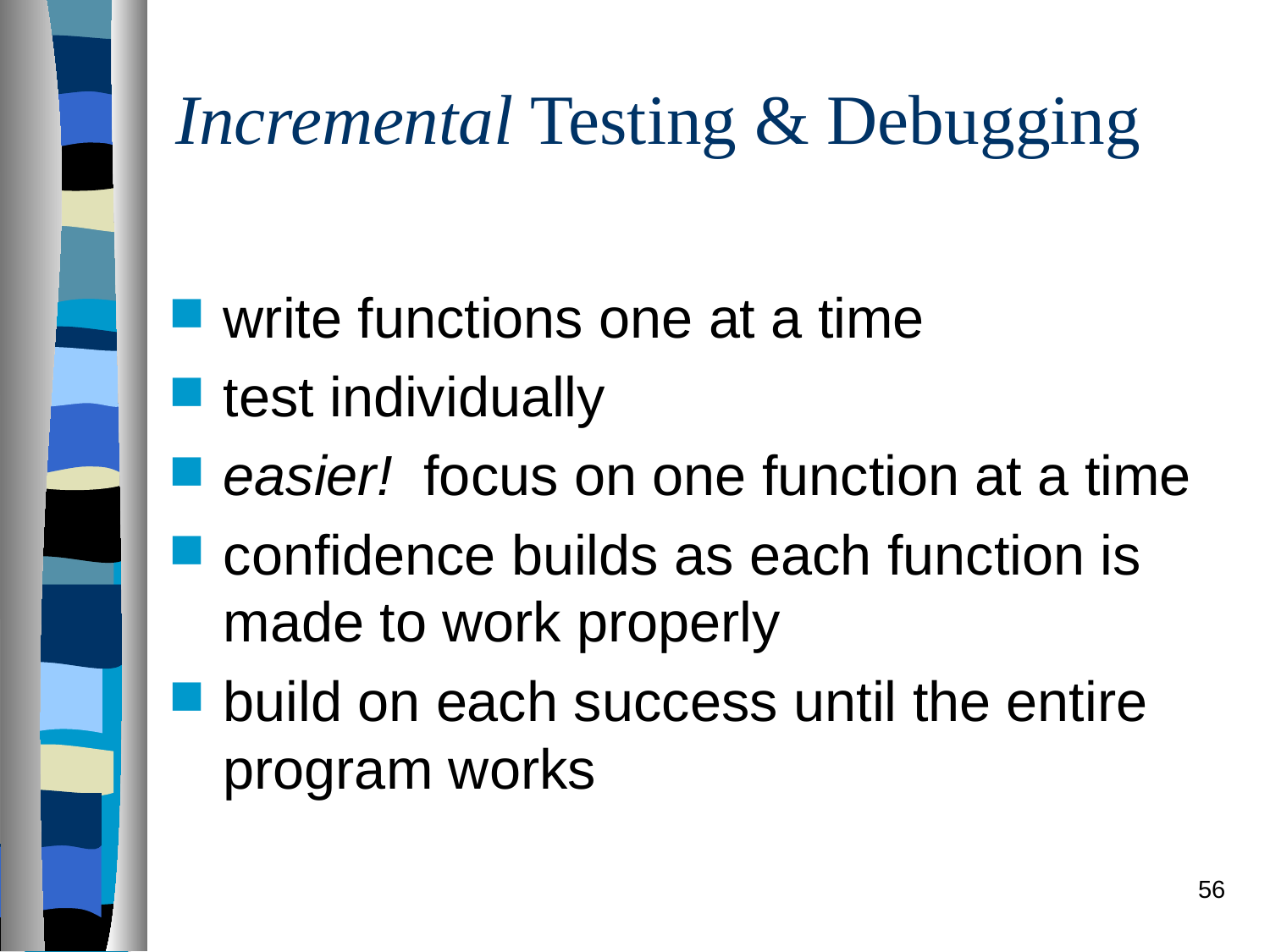

# Incremental Testing & Debugging
write functions one at a time
test individually
easier!  focus on one function at a time
confidence builds as each function is made to work properly
build on each success until the entire program works
56